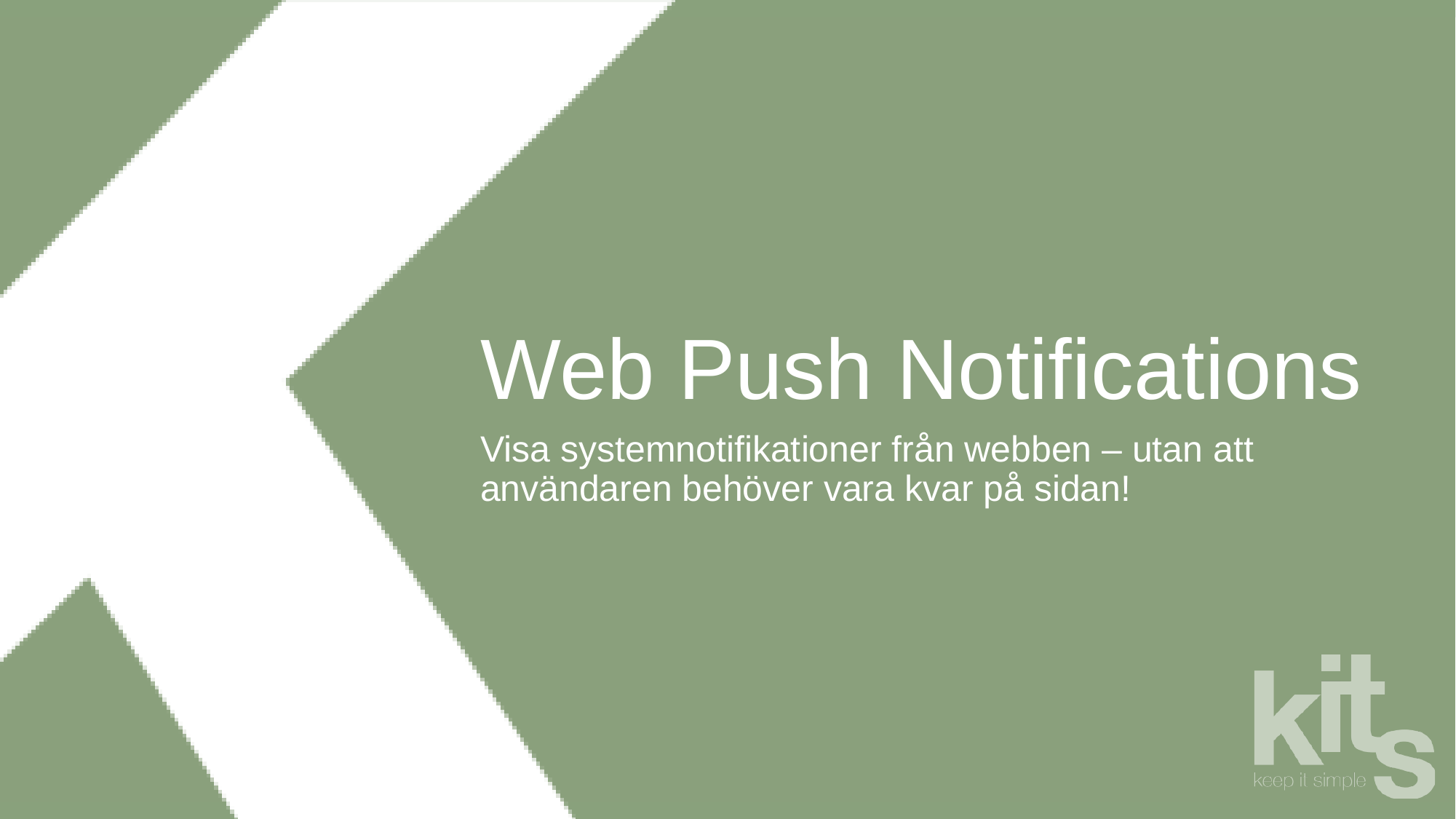

# Web Push Notifications
Visa systemnotifikationer från webben – utan att användaren behöver vara kvar på sidan!